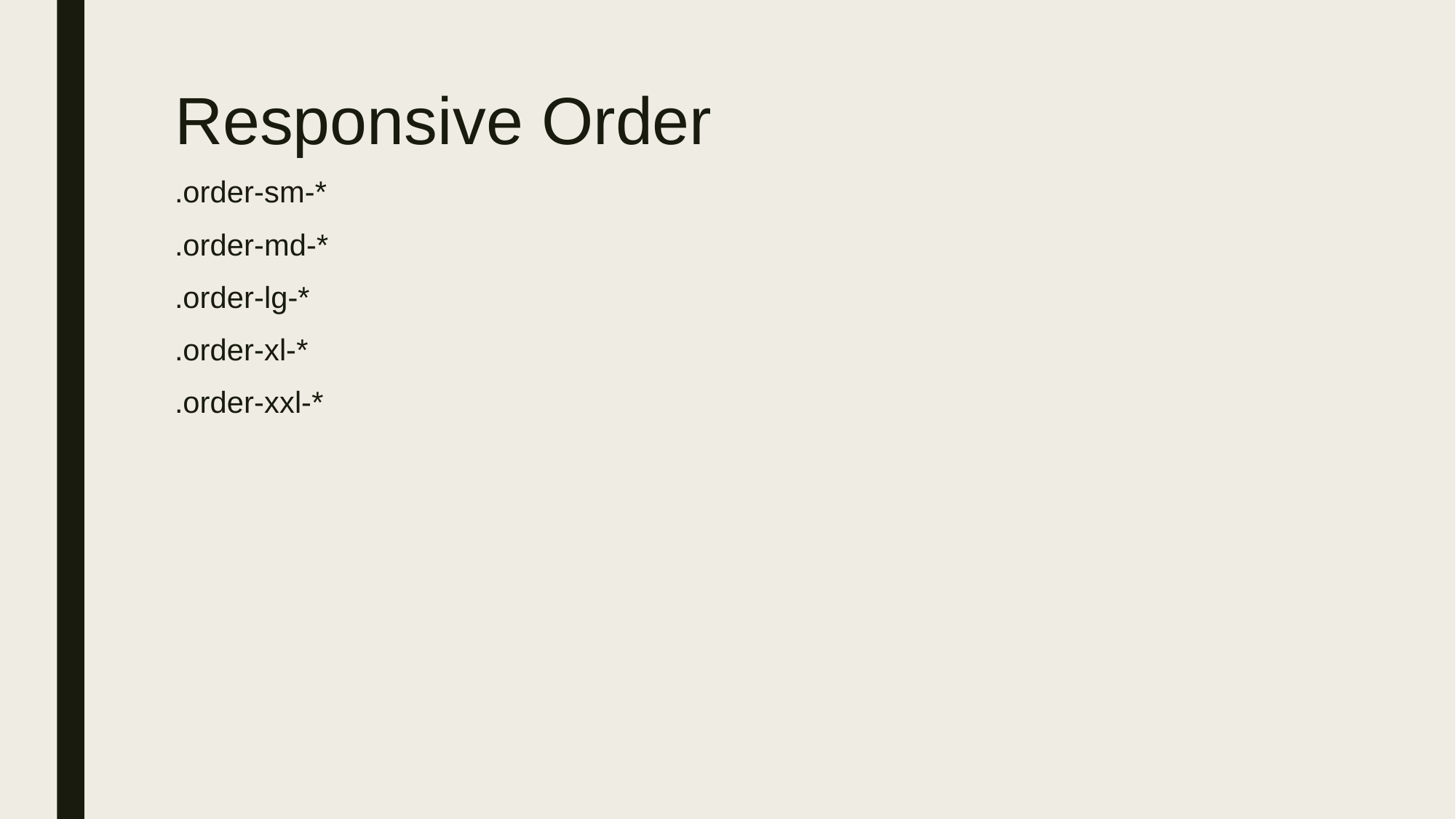

# Responsive Order
.order-sm-*
.order-md-*
.order-lg-*
.order-xl-*
.order-xxl-*